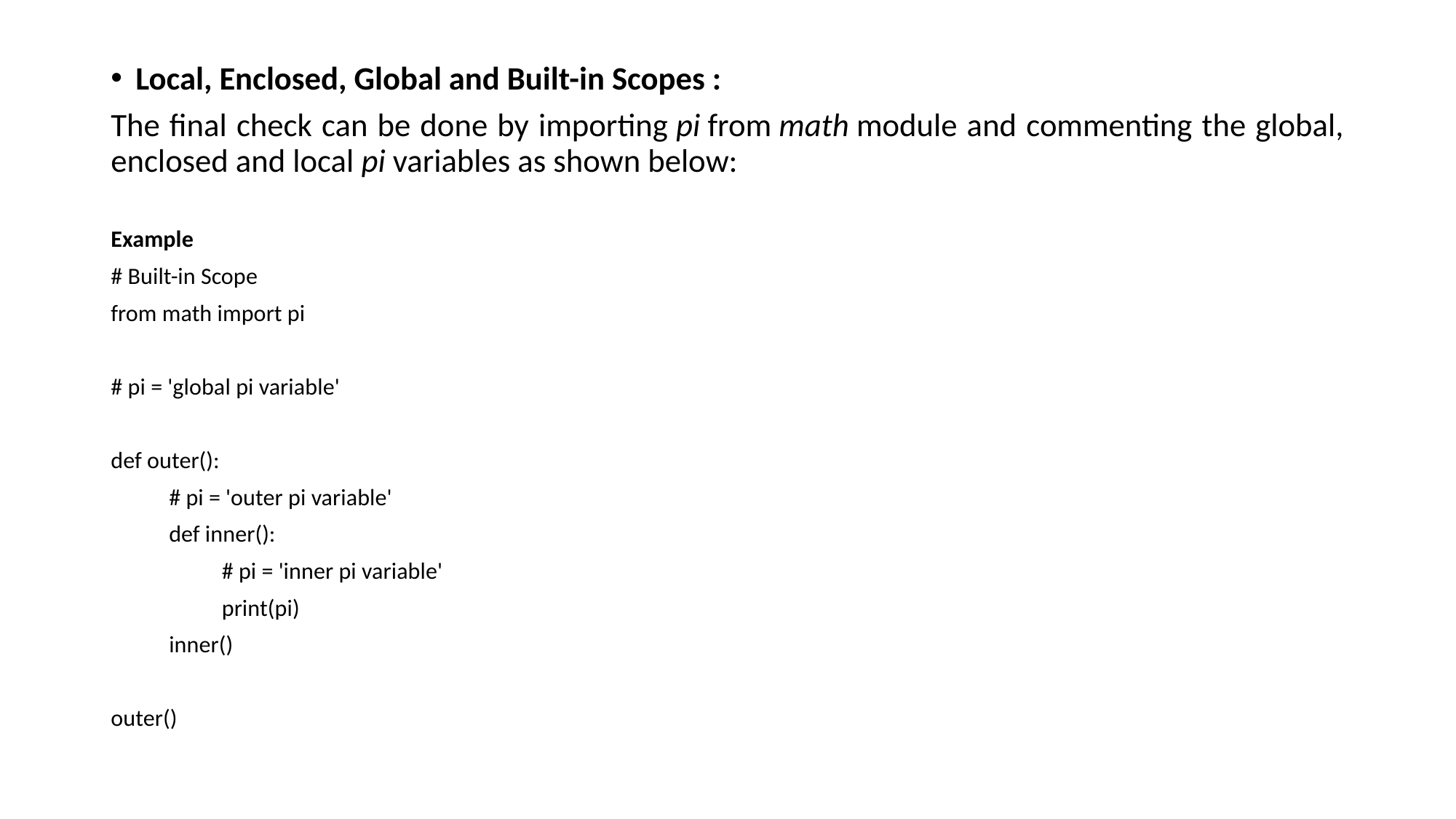

Local, Enclosed, Global and Built-in Scopes :
The final check can be done by importing pi from math module and commenting the global, enclosed and local pi variables as shown below:

Example
# Built-in Scope
from math import pi

# pi = 'global pi variable'

def outer():
           # pi = 'outer pi variable'
           def inner():
                     # pi = 'inner pi variable'
                     print(pi)
           inner()

outer()